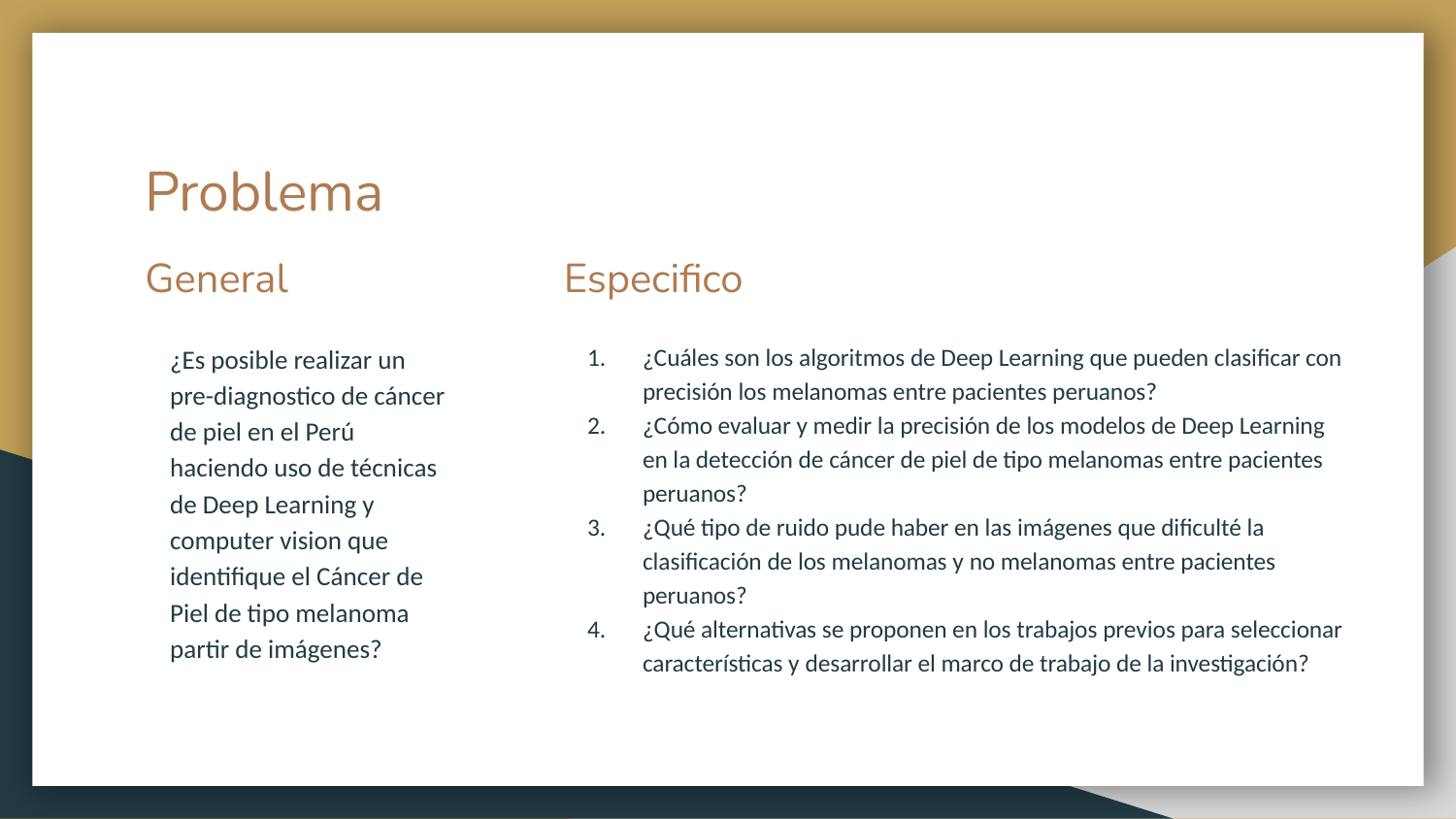

Problema
# General
Especifico
¿Es posible realizar un pre-diagnostico de cáncer de piel en el Perú  haciendo uso de técnicas de Deep Learning y computer vision que identifique el Cáncer de Piel de tipo melanoma partir de imágenes?
¿Cuáles son los algoritmos de Deep Learning que pueden clasificar con precisión los melanomas entre pacientes peruanos?
¿Cómo evaluar y medir la precisión de los modelos de Deep Learning en la detección de cáncer de piel de tipo melanomas entre pacientes peruanos?
¿Qué tipo de ruido pude haber en las imágenes que dificulté la clasificación de los melanomas y no melanomas entre pacientes peruanos?
¿Qué alternativas se proponen en los trabajos previos para seleccionar características y desarrollar el marco de trabajo de la investigación?